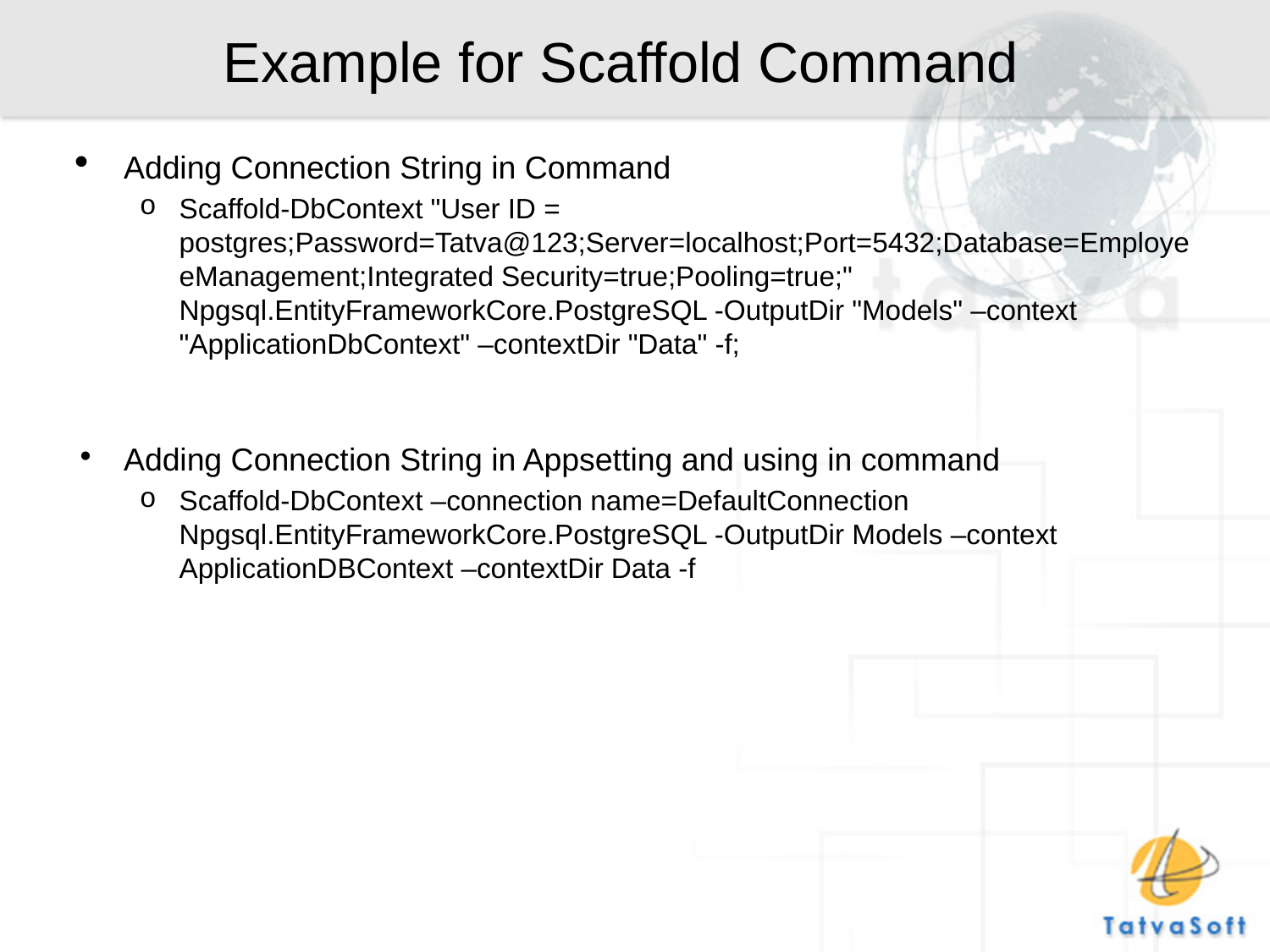

Example for Scaffold Command
Adding Connection String in Command
Scaffold-DbContext "User ID = postgres;Password=Tatva@123;Server=localhost;Port=5432;Database=EmployeeManagement;Integrated Security=true;Pooling=true;" Npgsql.EntityFrameworkCore.PostgreSQL -OutputDir "Models" –context "ApplicationDbContext" –contextDir "Data" -f;

Adding Connection String in Appsetting and using in command
Scaffold-DbContext –connection name=DefaultConnection Npgsql.EntityFrameworkCore.PostgreSQL -OutputDir Models –context ApplicationDBContext –contextDir Data -f